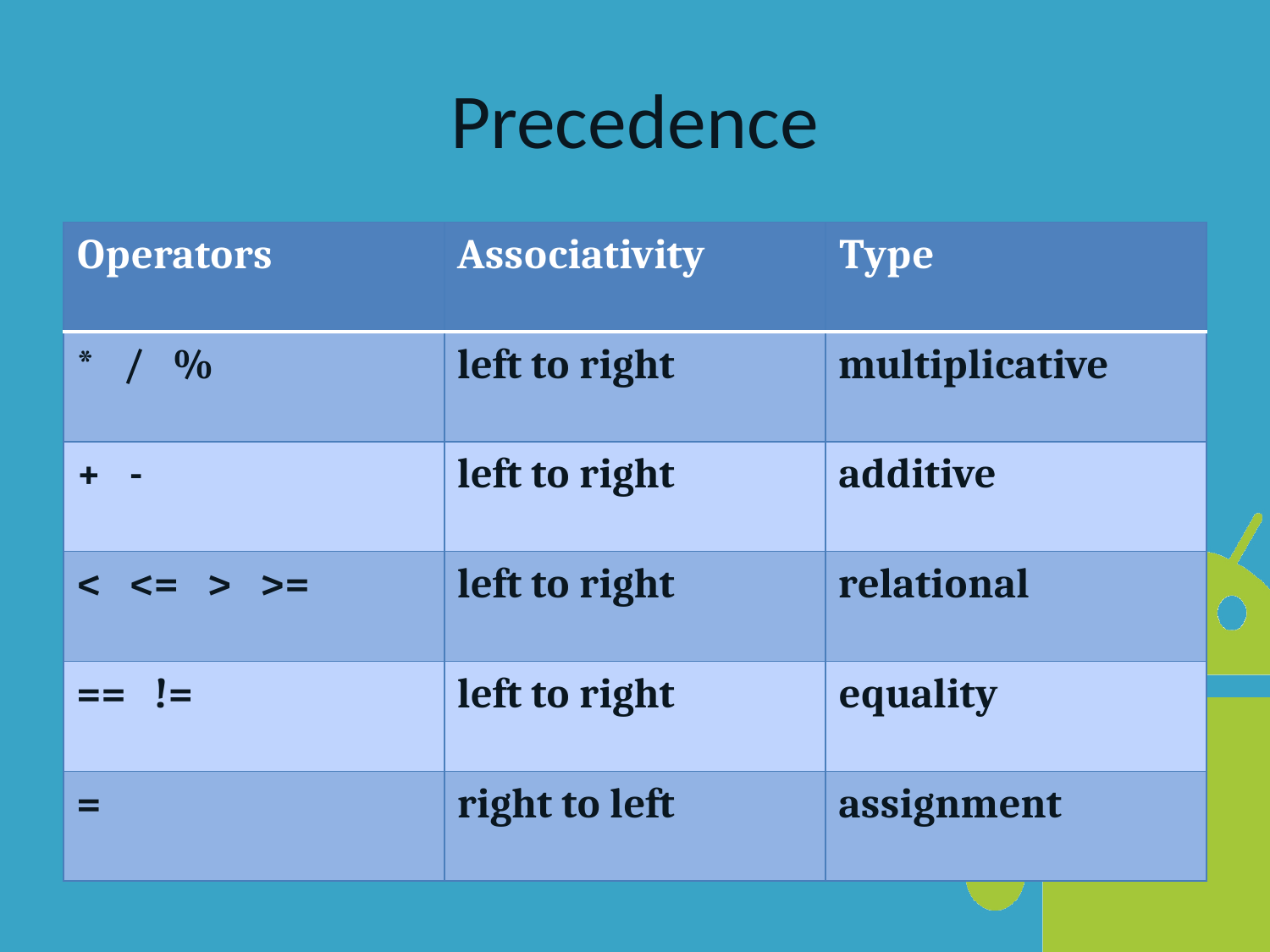

# Precedence
| Operators | Associativity | Type |
| --- | --- | --- |
| \* / % | left to right | multiplicative |
| + - | left to right | additive |
| < <= > >= | left to right | relational |
| == != | left to right | equality |
| = | right to left | assignment |